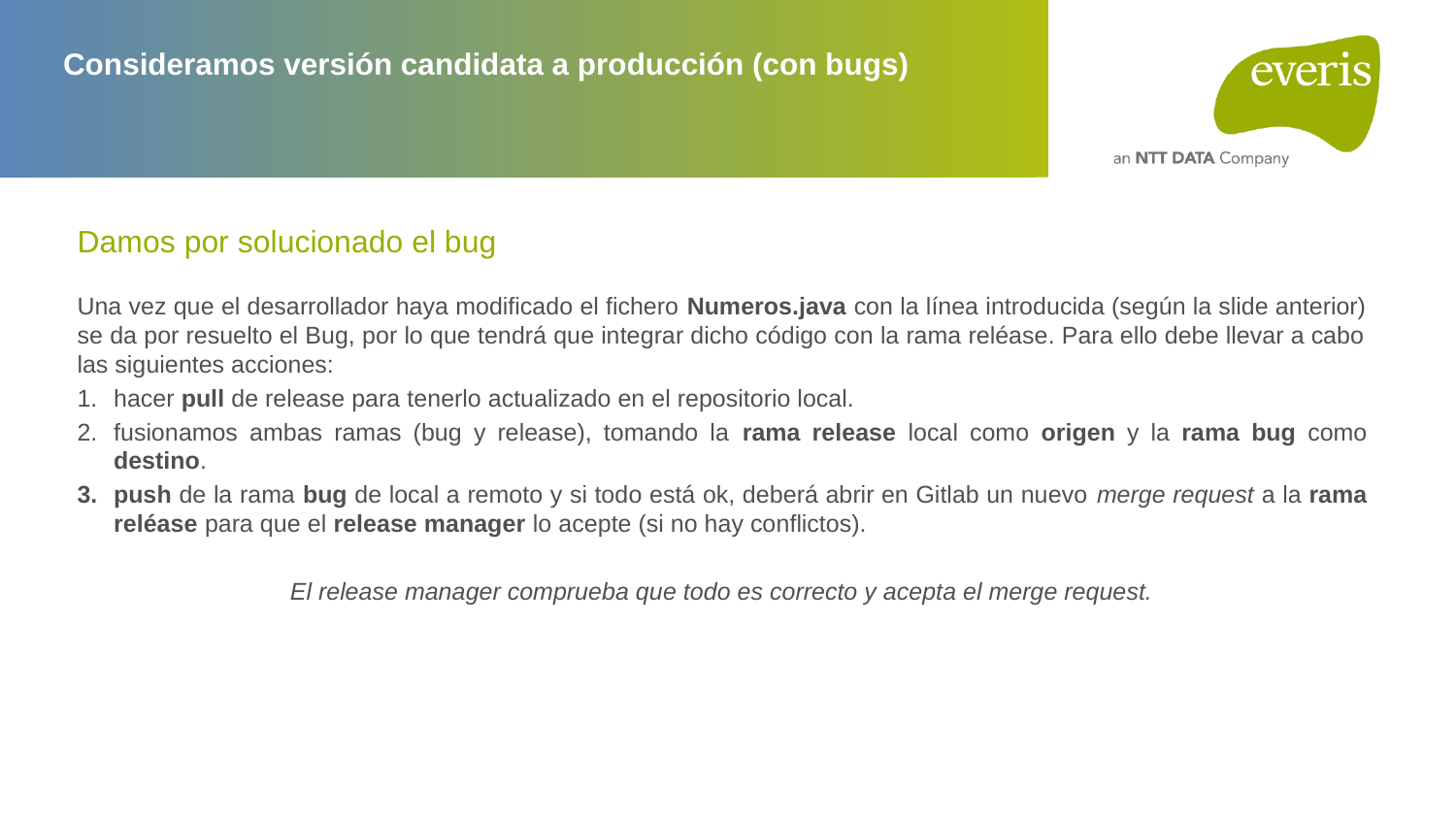

Consideramos versión candidata a producción (con bugs)
Damos por solucionado el bug
Una vez que el desarrollador haya modificado el fichero Numeros.java con la línea introducida (según la slide anterior) se da por resuelto el Bug, por lo que tendrá que integrar dicho código con la rama reléase. Para ello debe llevar a cabo las siguientes acciones:
hacer pull de release para tenerlo actualizado en el repositorio local.
fusionamos ambas ramas (bug y release), tomando la rama release local como origen y la rama bug como destino.
push de la rama bug de local a remoto y si todo está ok, deberá abrir en Gitlab un nuevo merge request a la rama reléase para que el release manager lo acepte (si no hay conflictos).

El release manager comprueba que todo es correcto y acepta el merge request.